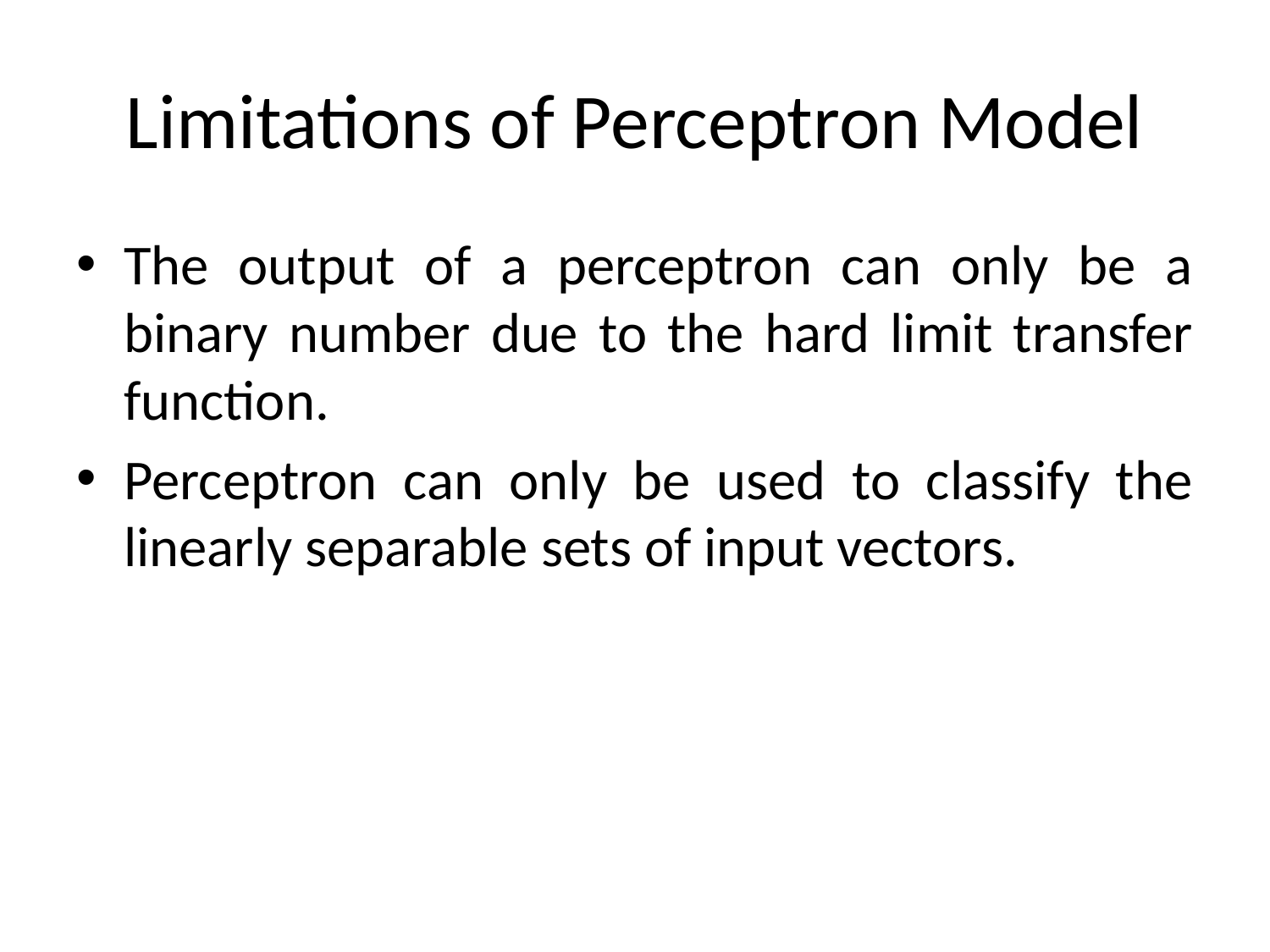

# Limitations of Perceptron Model
The output of a perceptron can only be a binary number due to the hard limit transfer function.
Perceptron can only be used to classify the linearly separable sets of input vectors.